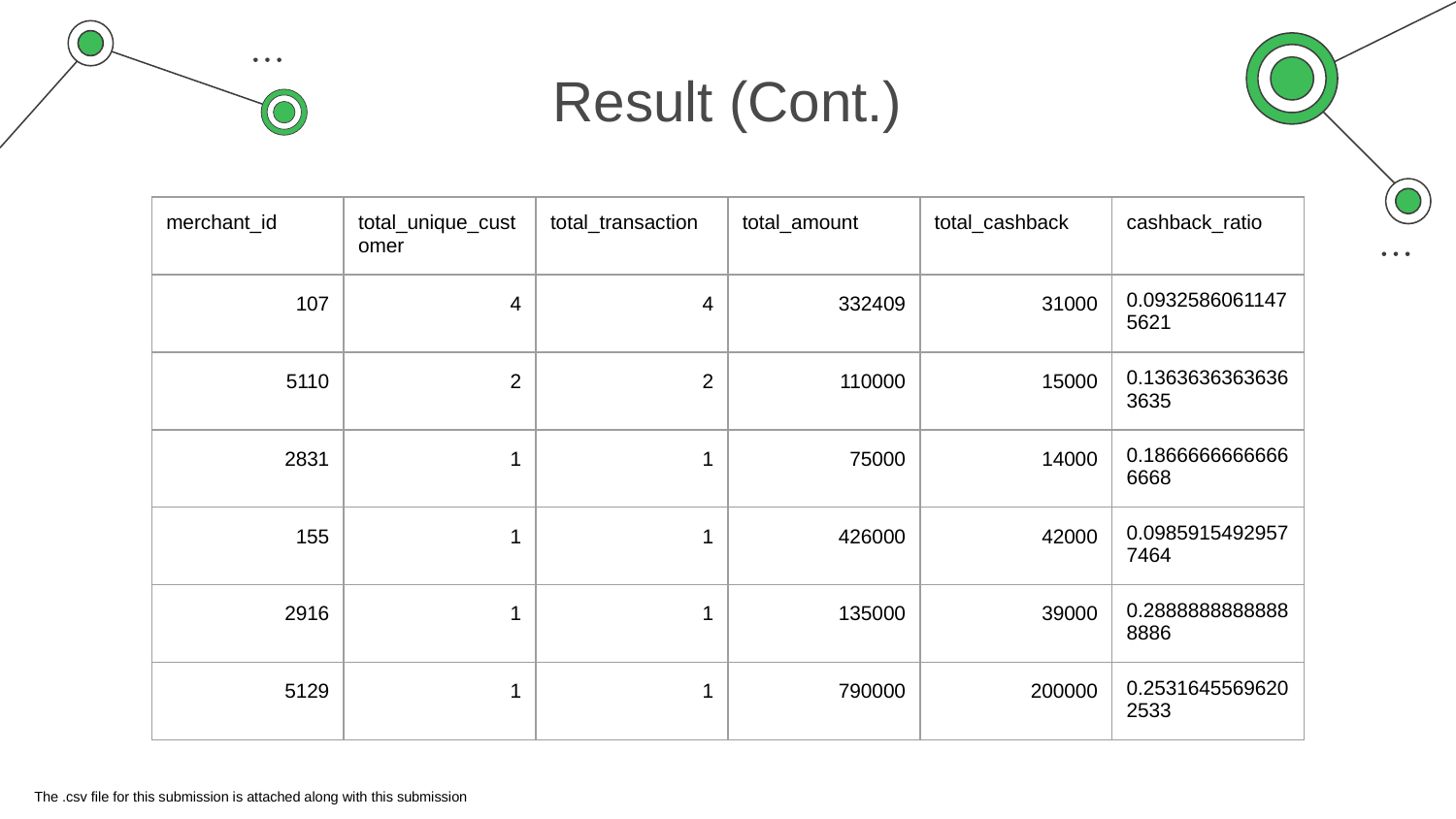

# Result (Cont.)
| merchant\_id | total\_unique\_customer | total\_transaction | total\_amount | total\_cashback | cashback\_ratio |
| --- | --- | --- | --- | --- | --- |
| 107 | 4 | 4 | 332409 | 31000 | 0.09325860611475621 |
| 5110 | 2 | 2 | 110000 | 15000 | 0.13636363636363635 |
| 2831 | 1 | 1 | 75000 | 14000 | 0.18666666666666668 |
| 155 | 1 | 1 | 426000 | 42000 | 0.09859154929577464 |
| 2916 | 1 | 1 | 135000 | 39000 | 0.28888888888888886 |
| 5129 | 1 | 1 | 790000 | 200000 | 0.25316455696202533 |
The .csv file for this submission is attached along with this submission